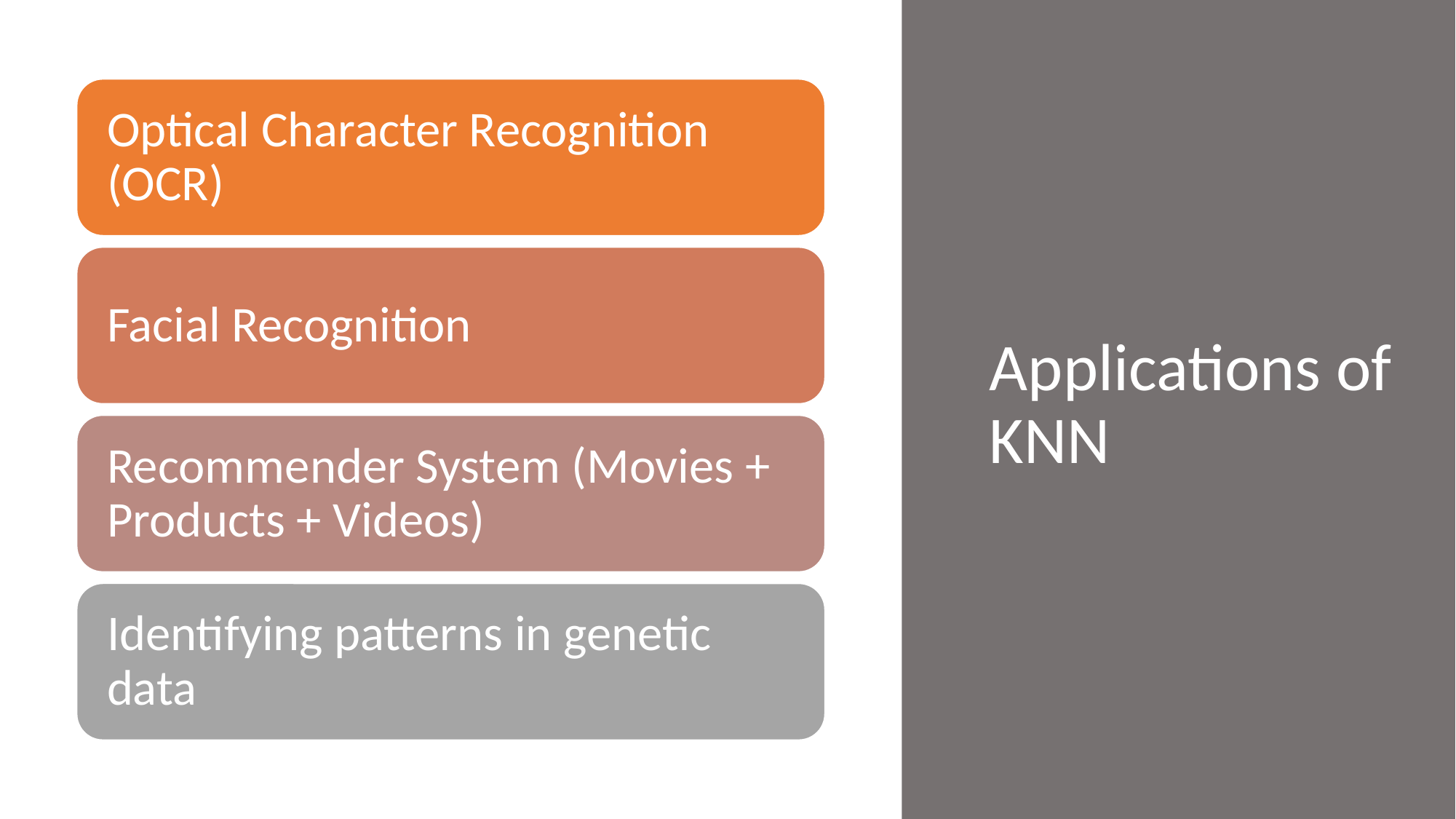

Optical Character Recognition (OCR)
Facial Recognition
Recommender System (Movies + Products + Videos)
Identifying patterns in genetic data
# Applications of KNN